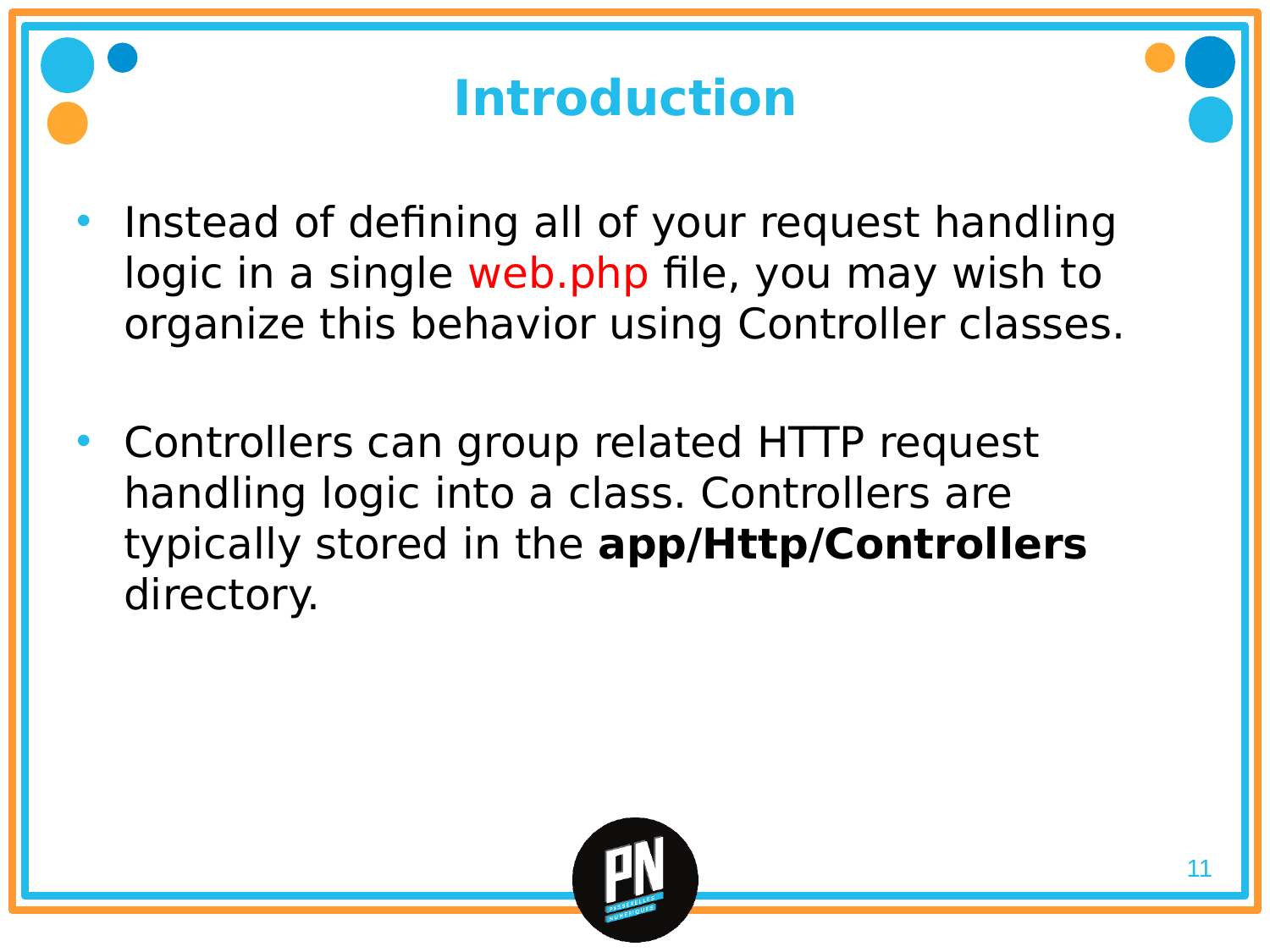

# Introduction
Instead of defining all of your request handling logic in a single web.php file, you may wish to organize this behavior using Controller classes.

Controllers can group related HTTP request handling logic into a class. Controllers are typically stored in the app/Http/Controllers directory.